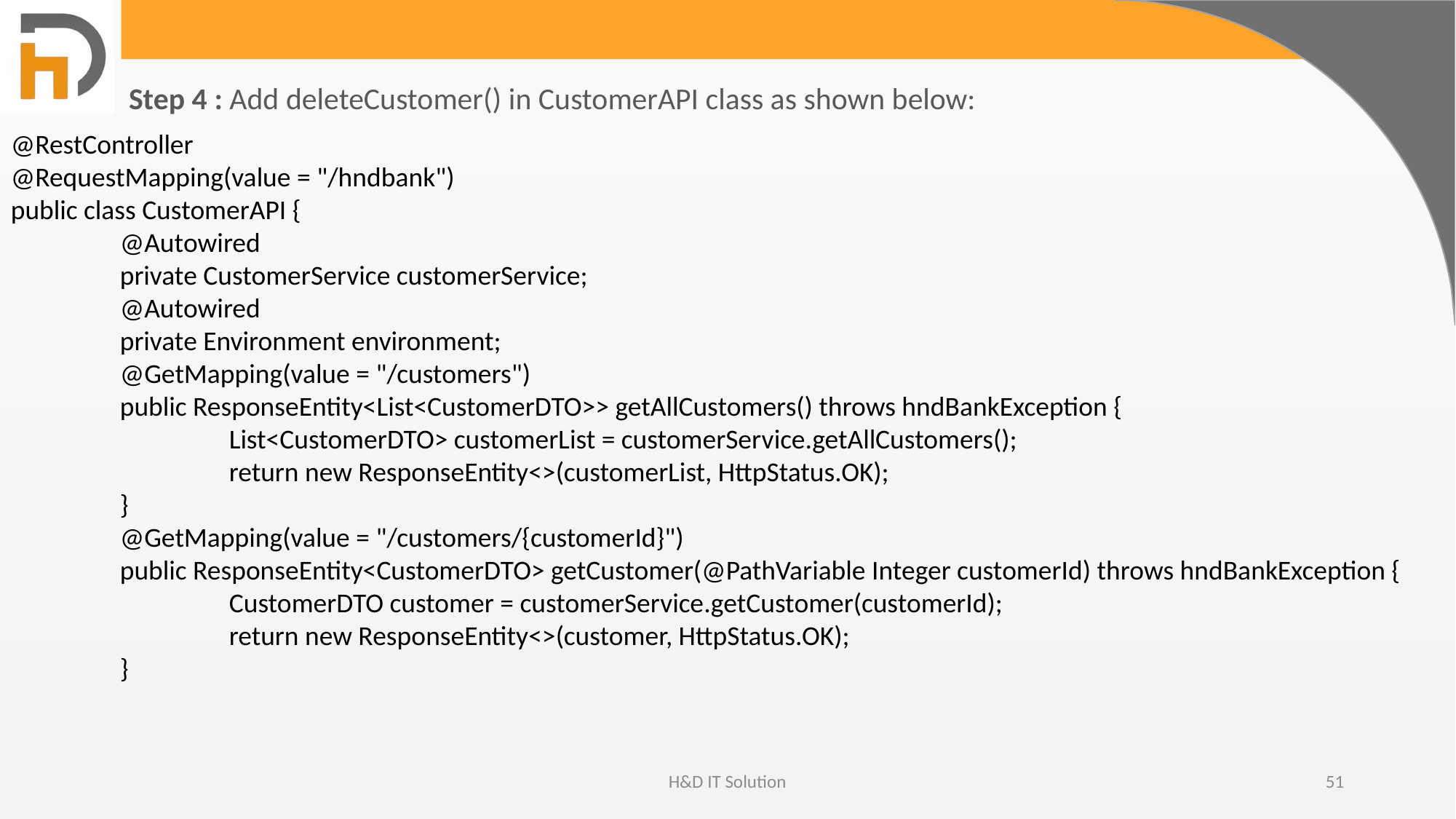

Step 4 : Add deleteCustomer() in CustomerAPI class as shown below:
@RestController
@RequestMapping(value = "/hndbank")
public class CustomerAPI {
	@Autowired
	private CustomerService customerService;
	@Autowired
	private Environment environment;
	@GetMapping(value = "/customers")
	public ResponseEntity<List<CustomerDTO>> getAllCustomers() throws hndBankException {
		List<CustomerDTO> customerList = customerService.getAllCustomers();
		return new ResponseEntity<>(customerList, HttpStatus.OK);
	}
	@GetMapping(value = "/customers/{customerId}")
	public ResponseEntity<CustomerDTO> getCustomer(@PathVariable Integer customerId) throws hndBankException {
		CustomerDTO customer = customerService.getCustomer(customerId);
		return new ResponseEntity<>(customer, HttpStatus.OK);
	}

H&D IT Solution
51